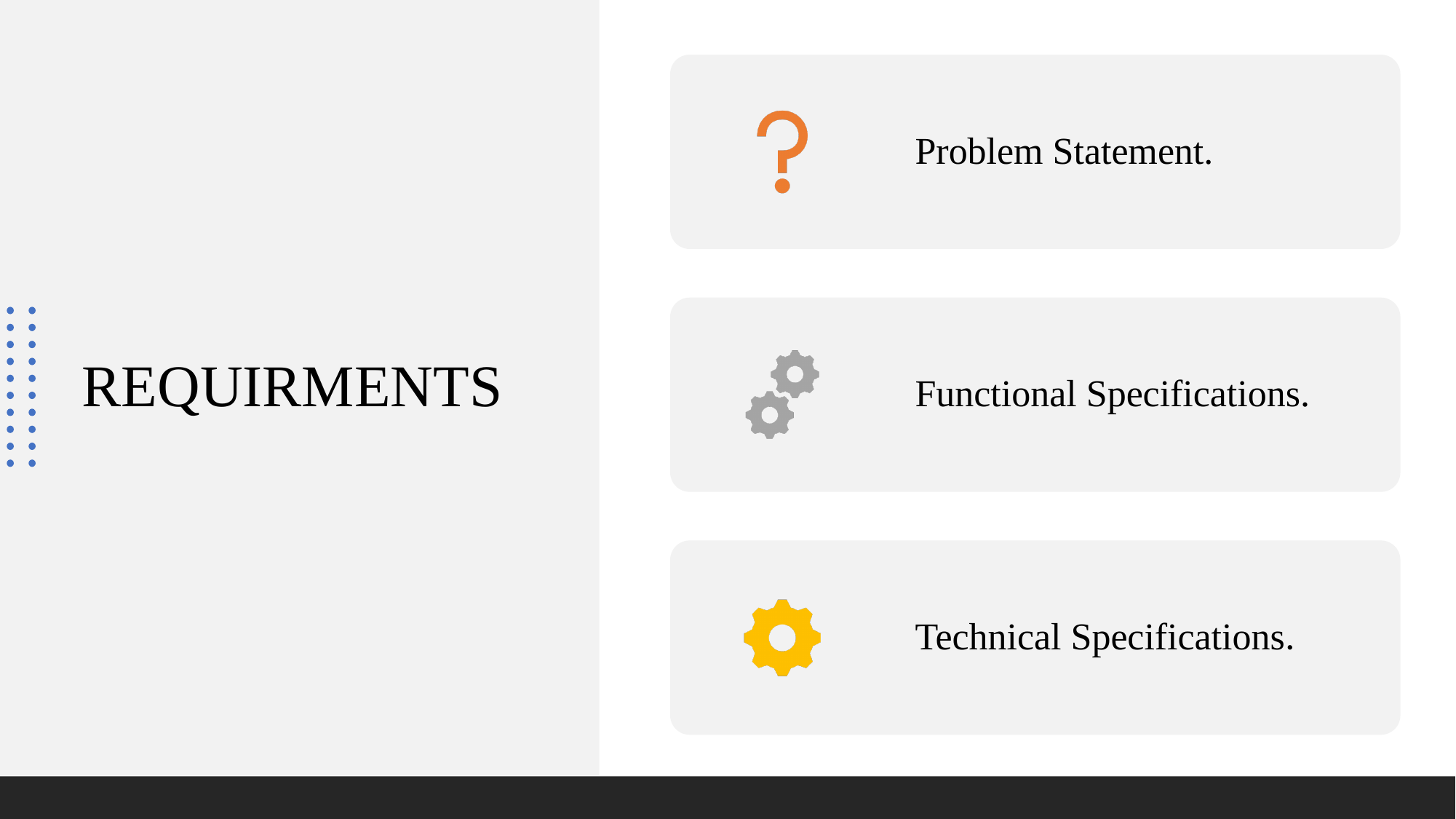

Problem Statement.
Functional Specifications.
Technical Specifications.
# REQUIRMENTS